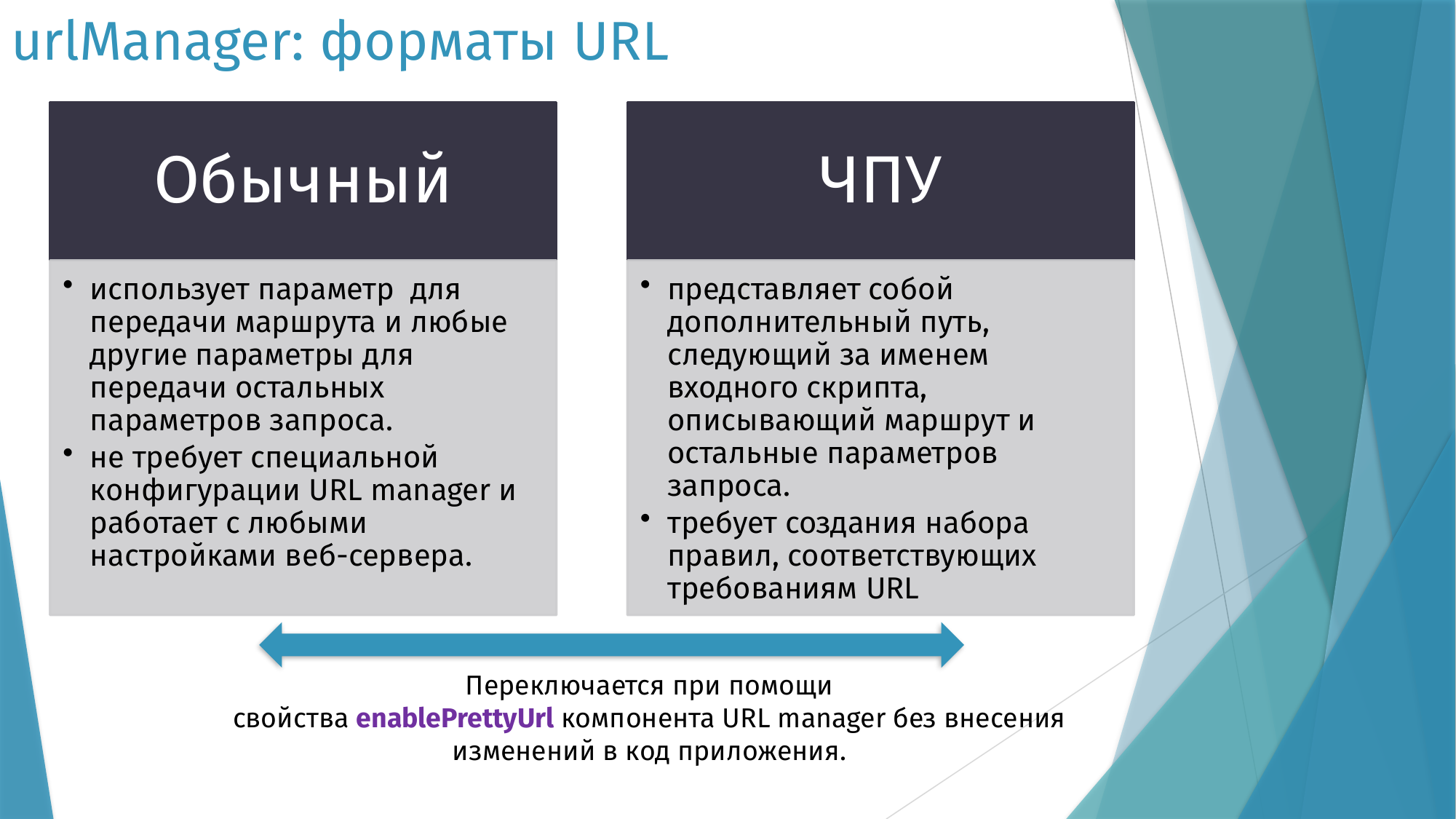

# urlManager: форматы URL
Обычный
использует параметр  для передачи маршрута и любые другие параметры для передачи остальных параметров запроса.
не требует специальной конфигурации URL manager и работает с любыми настройками веб-сервера.
ЧПУ
представляет собой дополнительный путь, следующий за именем входного скрипта, описывающий маршрут и остальные параметров запроса.
требует создания набора правил, соответствующих требованиям URL

Переключается при помощи свойства enablePrettyUrl компонента URL manager без внесения изменений в код приложения.